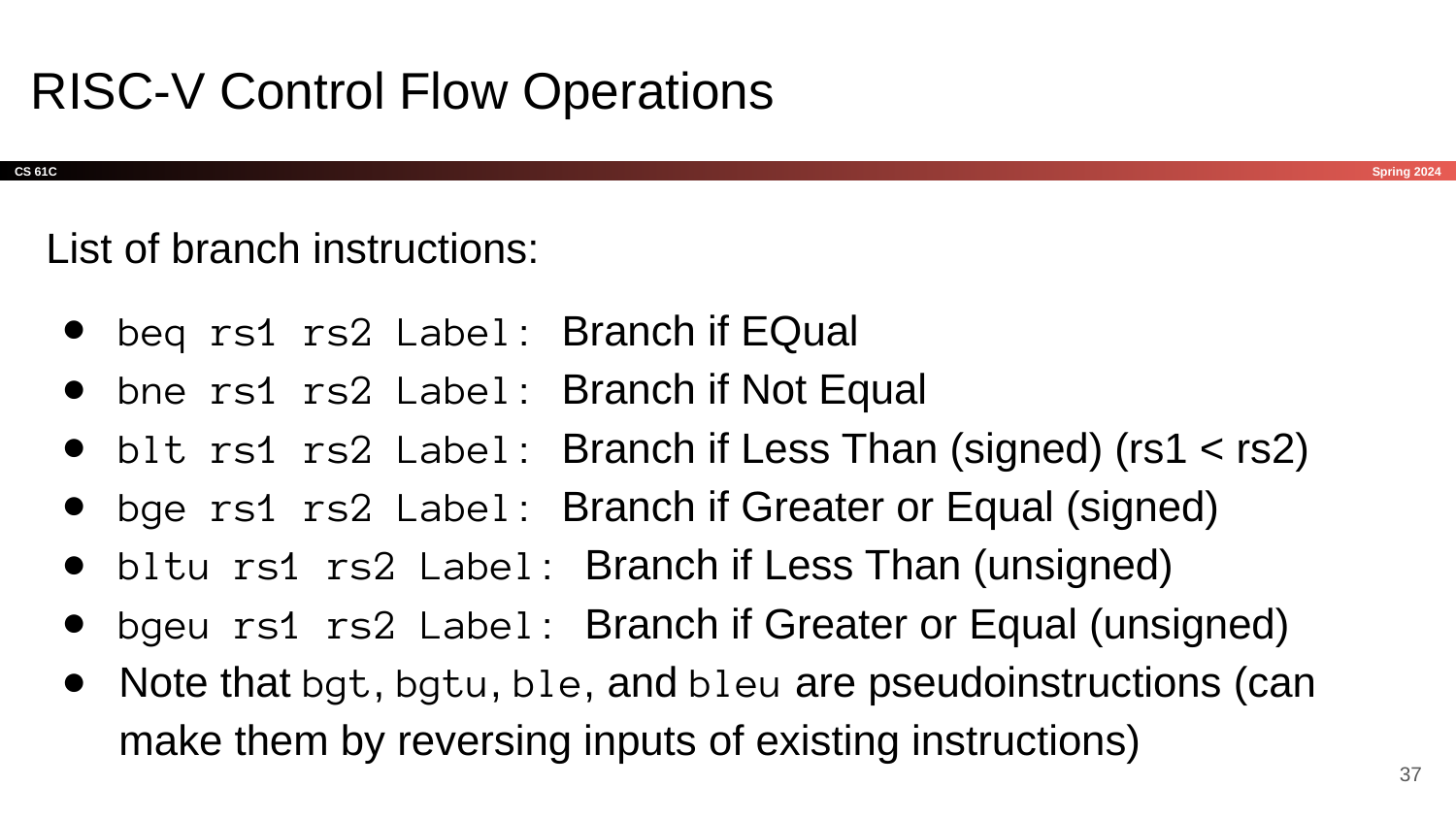

# RISC-V Control Flow Operations
List of branch instructions:
beq rs1 rs2 Label: Branch if EQual
bne rs1 rs2 Label: Branch if Not Equal
blt rs1 rs2 Label: Branch if Less Than (signed) (rs1 < rs2)
bge rs1 rs2 Label: Branch if Greater or Equal (signed)
bltu rs1 rs2 Label: Branch if Less Than (unsigned)
bgeu rs1 rs2 Label: Branch if Greater or Equal (unsigned)
Note that bgt, bgtu, ble, and bleu are pseudoinstructions (can make them by reversing inputs of existing instructions)
37